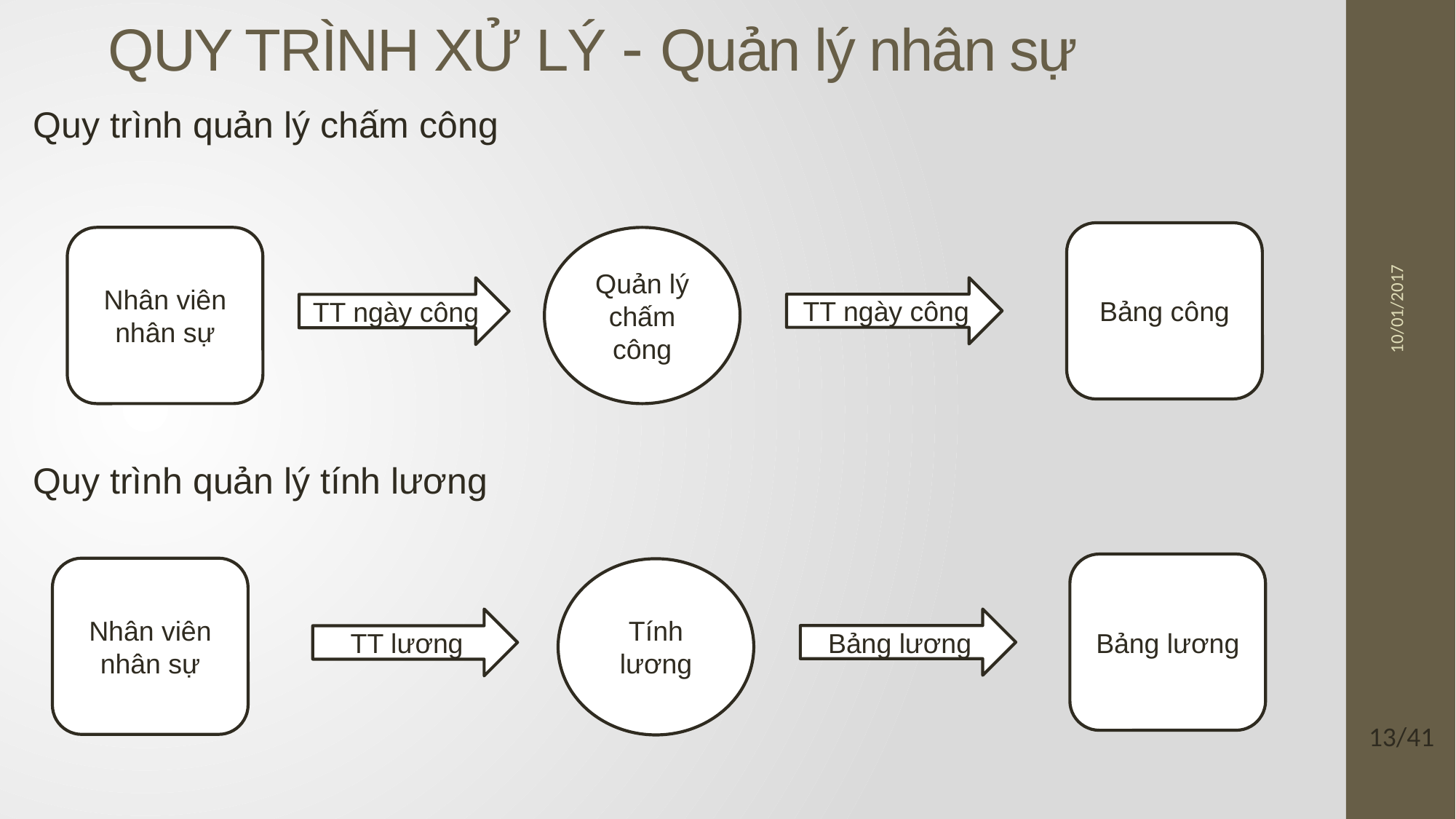

QUY TRÌNH XỬ LÝ - Quản lý nhân sự
Quy trình quản lý chấm công

10/01/2017
Bảng công
Nhân viên nhân sự
Quản lý chấm công
TT ngày công
TT ngày công
Quy trình quản lý tính lương
Bảng lương
Nhân viên nhân sự
Tính lương
TT lương
Bảng lương
13/41